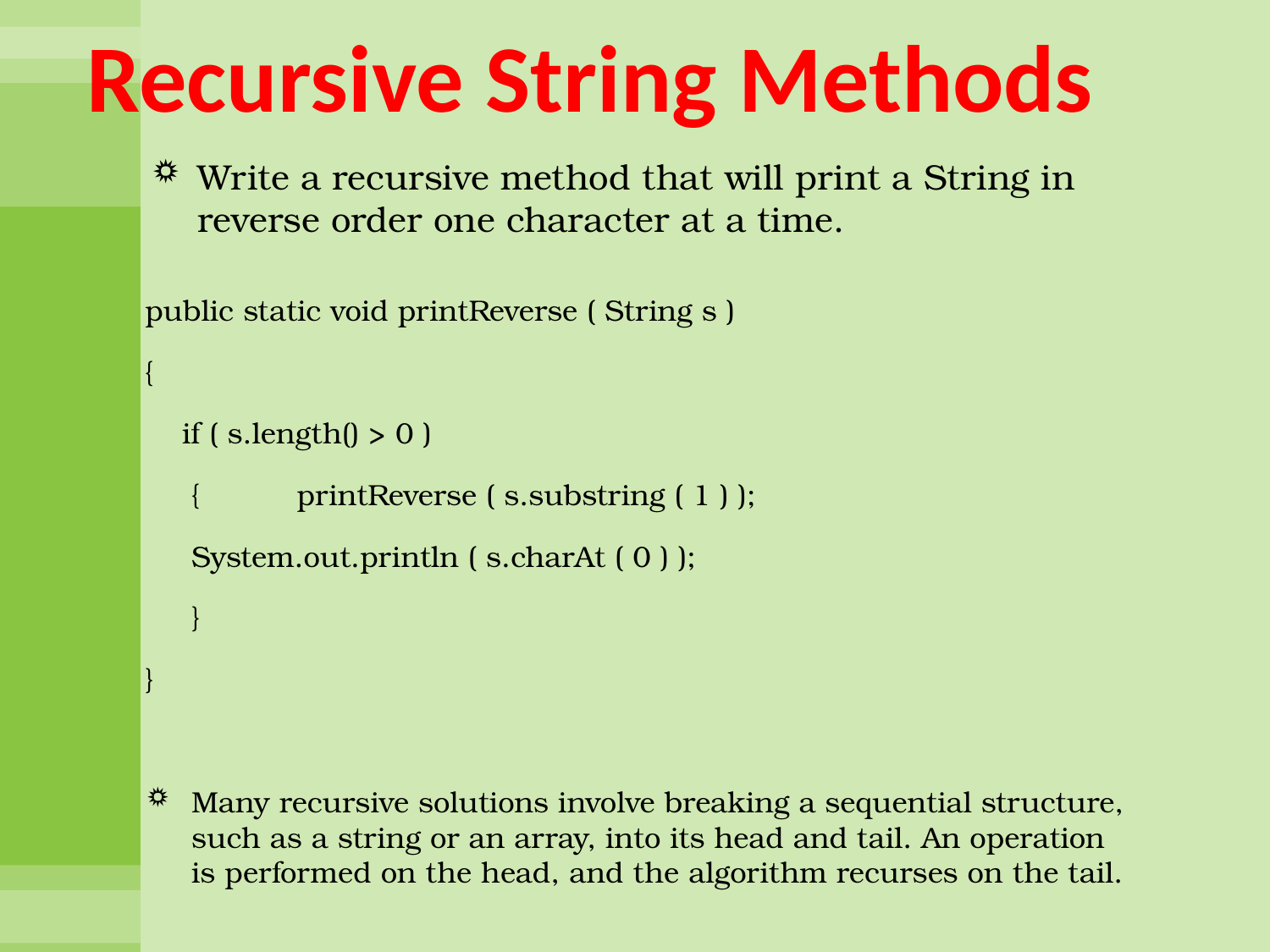

# Recursive String Methods
Write a recursive method that will print a String in reverse order one character at a time.
public static void printReverse ( String s )
{
    if ( s.length() > 0 )
	{	printReverse ( s.substring ( 1 ) );
		System.out.println ( s.charAt ( 0 ) );
	}
}

Many recursive solutions involve breaking a sequential structure, such as a string or an array, into its head and tail. An operation is performed on the head, and the algorithm recurses on the tail.